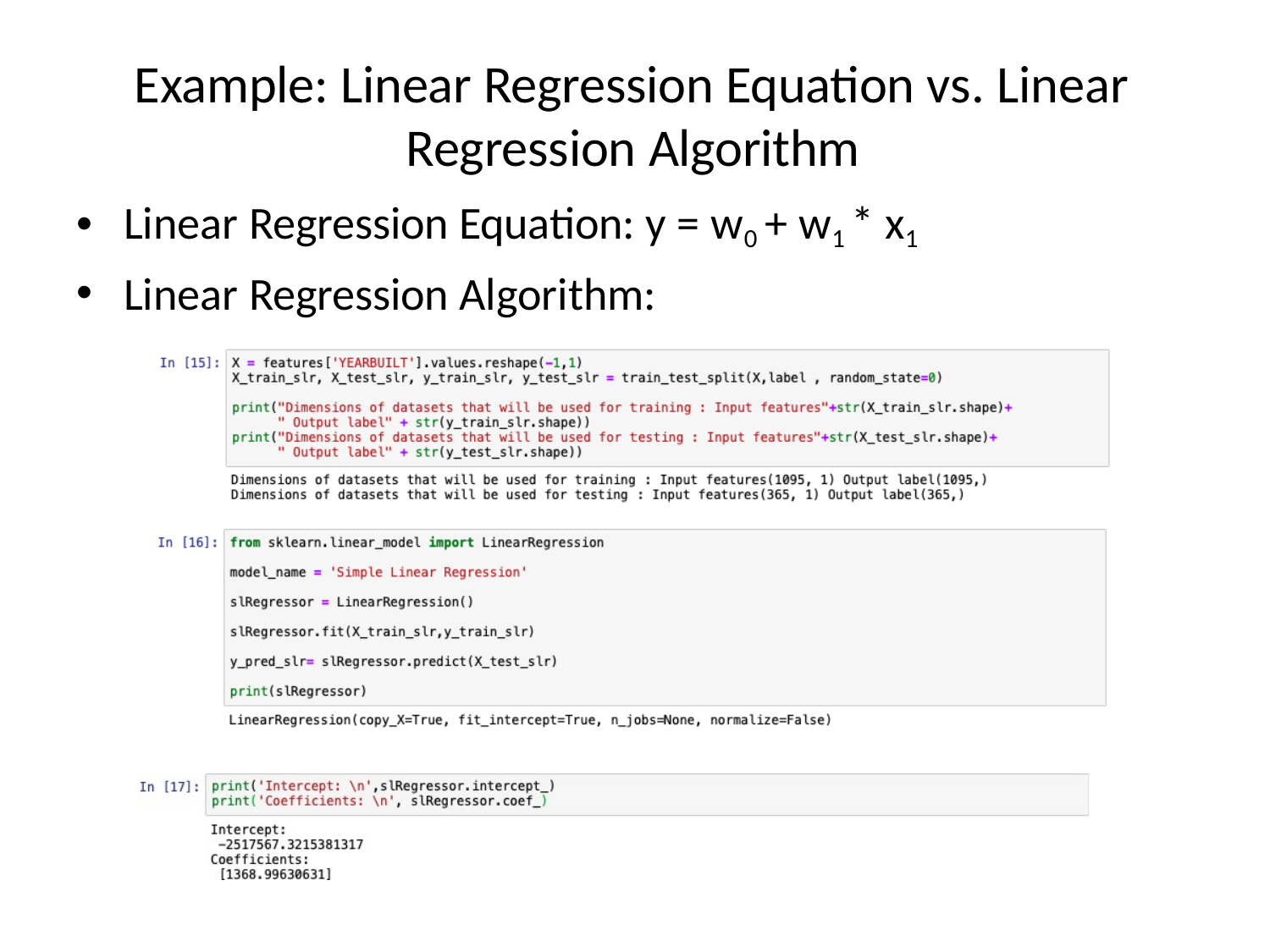

# Example: Linear Regression Equation vs. Linear  Regression Algorithm
Linear Regression Equation: y = w0 + w1 * x1
Linear Regression Algorithm: